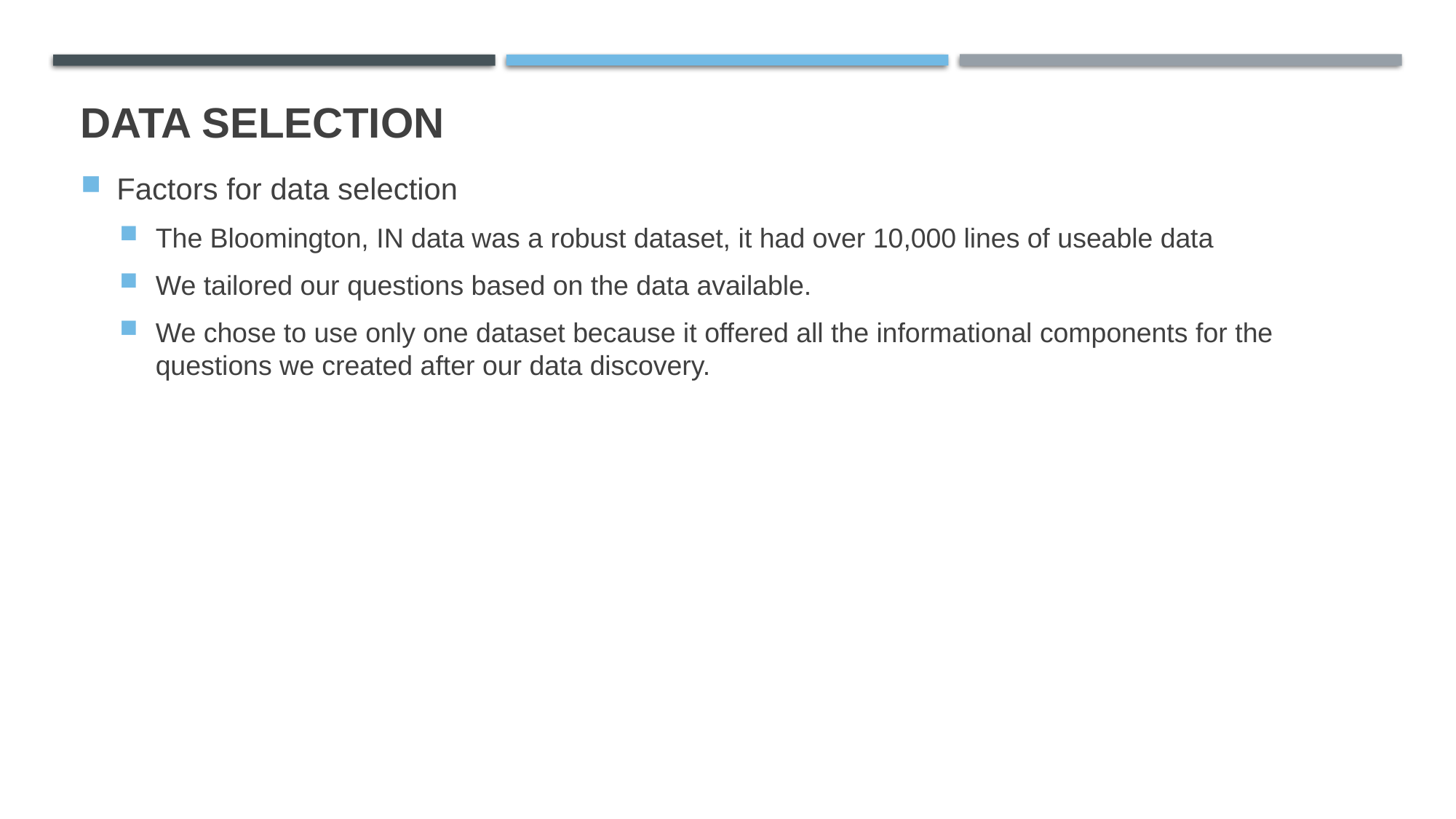

# Data Selection
Factors for data selection
The Bloomington, IN data was a robust dataset, it had over 10,000 lines of useable data
We tailored our questions based on the data available.
We chose to use only one dataset because it offered all the informational components for the questions we created after our data discovery.